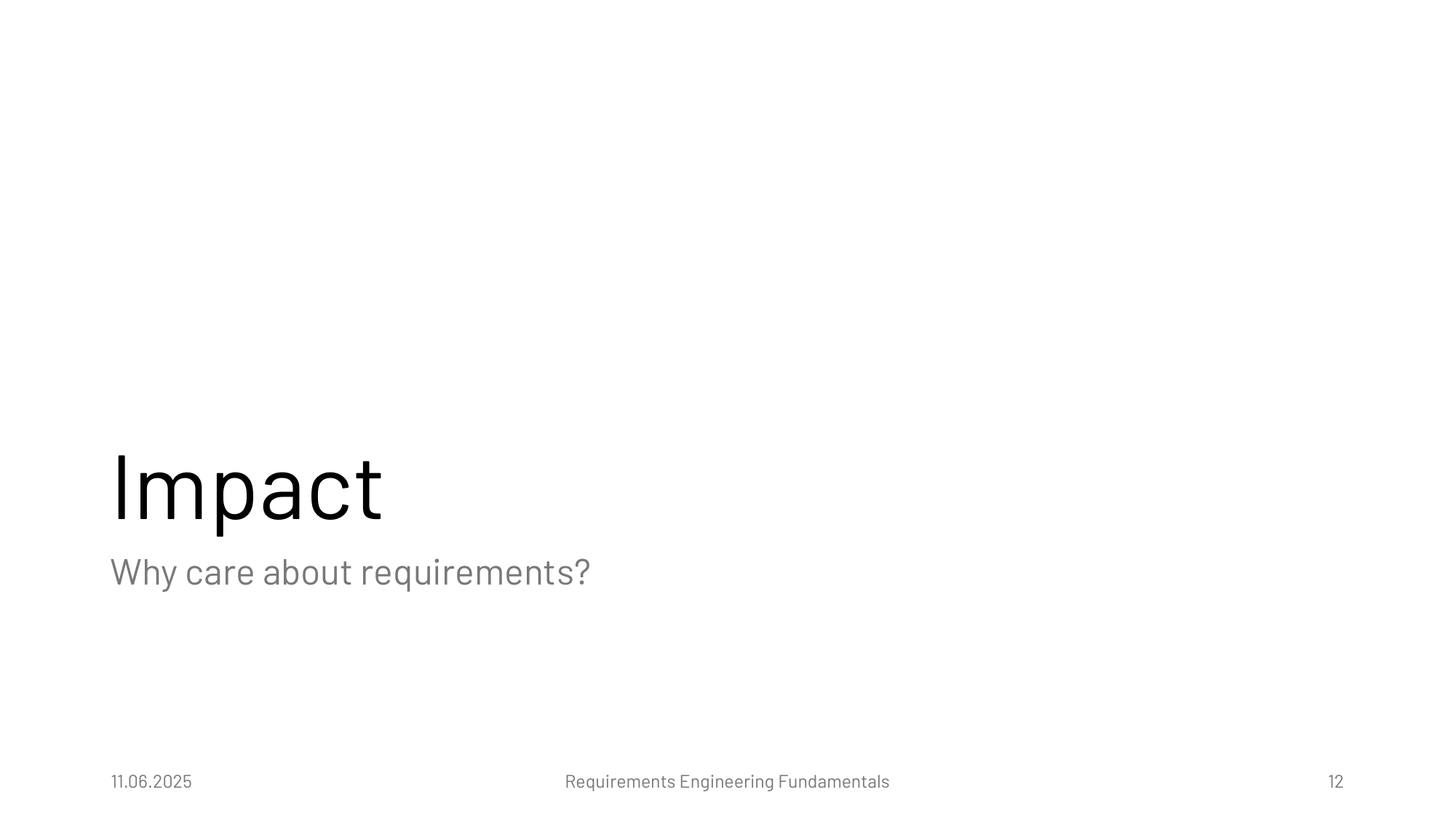

# Impact
Why care about requirements?
11.06.2025
Requirements Engineering Fundamentals
12